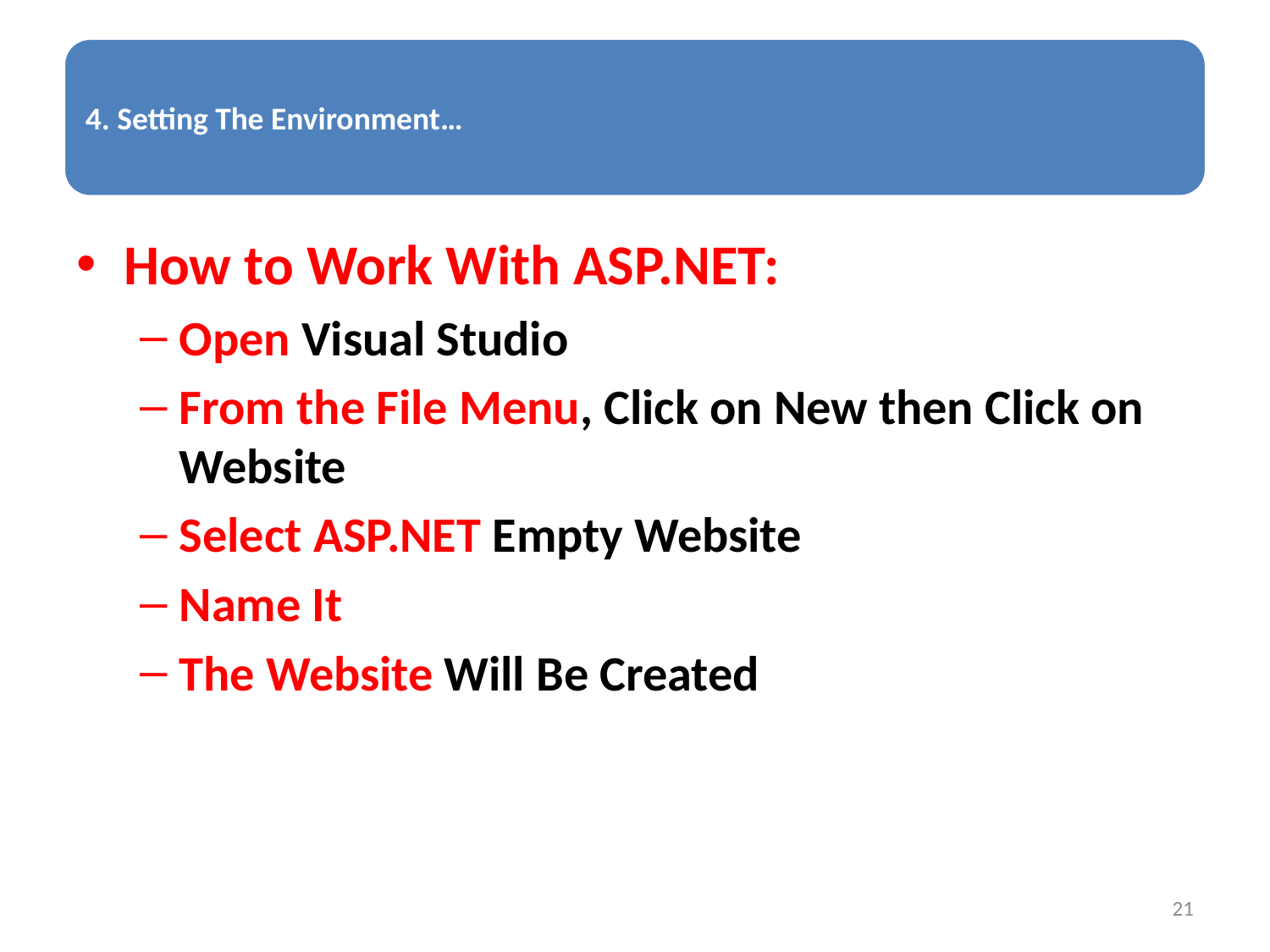

4. Setting The Environment…
How to Work With ASP.NET:
Open Visual Studio
From the File Menu, Click on New then Click on Website
Select ASP.NET Empty Website
Name It
The Website Will Be Created

21